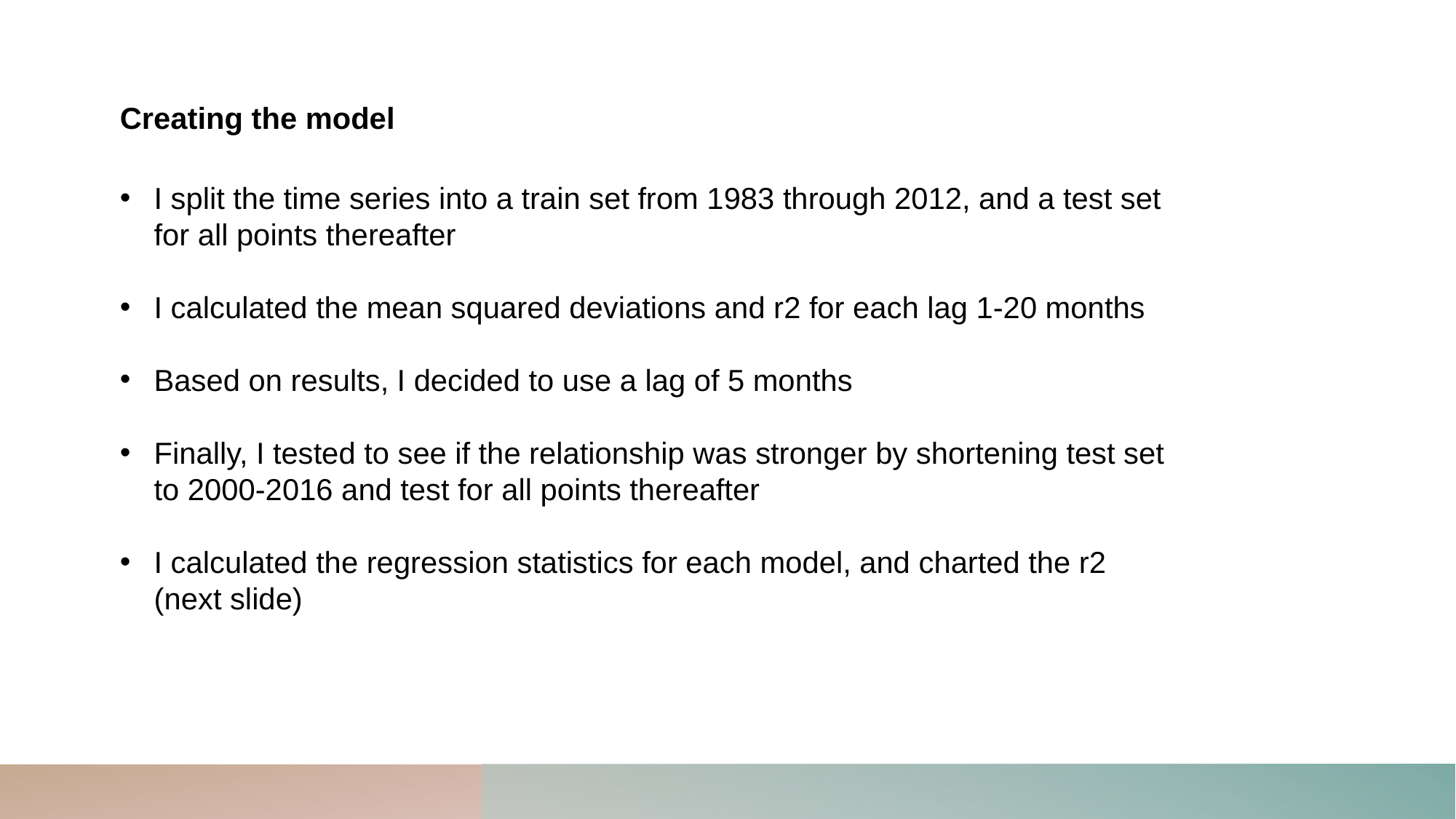

Creating the model

I split the time series into a train set from 1983 through 2012, and a test set for all points thereafter

I calculated the mean squared deviations and r2 for each lag 1-20 months

Based on results, I decided to use a lag of 5 months

Finally, I tested to see if the relationship was stronger by shortening test set to 2000-2016 and test for all points thereafter

I calculated the regression statistics for each model, and charted the r2 (next slide)